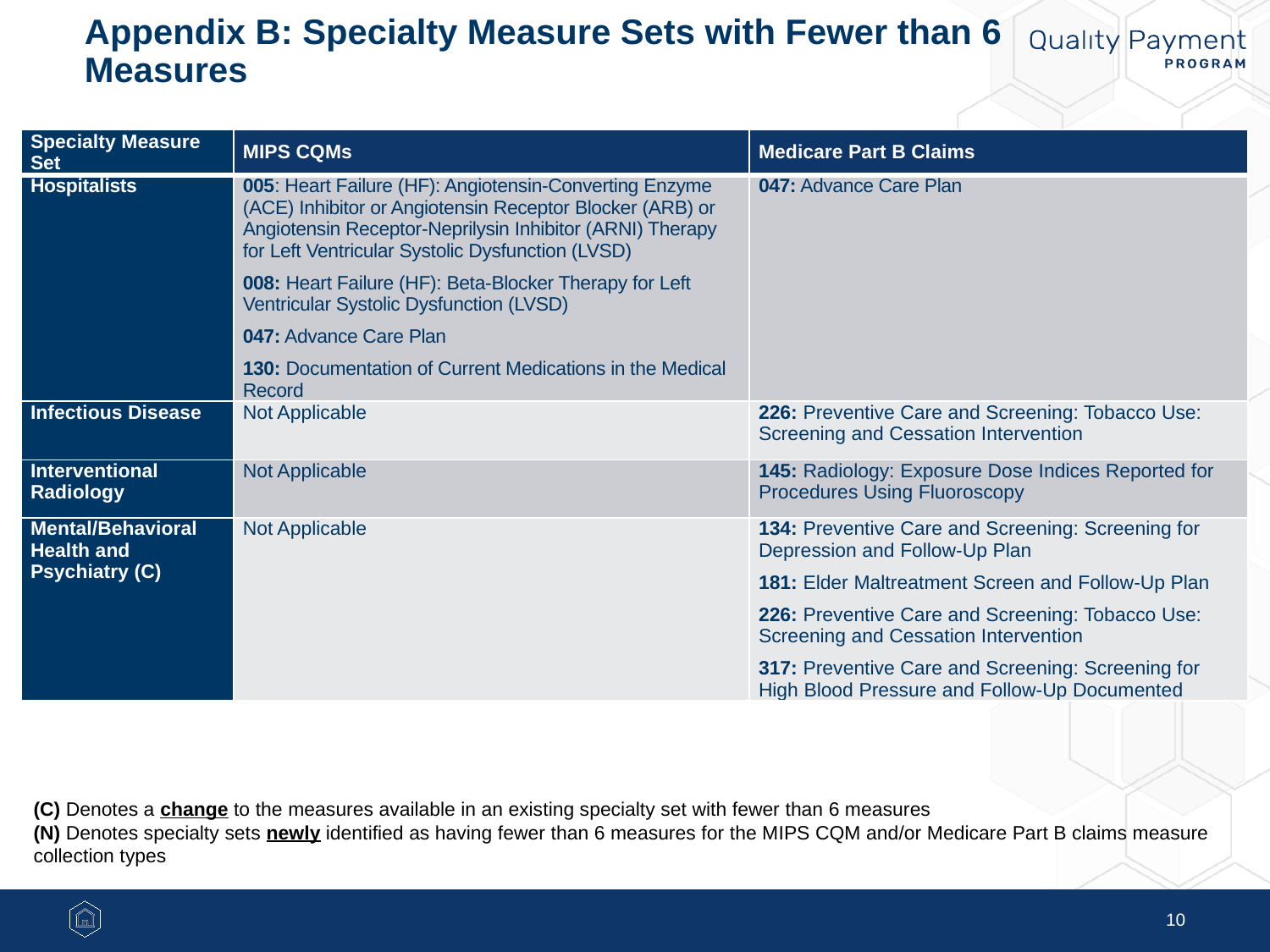

# Appendix B: Specialty Measure Sets with Fewer than 6 Measures
| Specialty Measure Set | MIPS CQMs | Medicare Part B Claims |
| --- | --- | --- |
| Hospitalists | 005: Heart Failure (HF): Angiotensin-Converting Enzyme (ACE) Inhibitor or Angiotensin Receptor Blocker (ARB) or Angiotensin Receptor-Neprilysin Inhibitor (ARNI) Therapy for Left Ventricular Systolic Dysfunction (LVSD) 008: Heart Failure (HF): Beta-Blocker Therapy for Left Ventricular Systolic Dysfunction (LVSD) 047: Advance Care Plan 130: Documentation of Current Medications in the Medical Record | 047: Advance Care Plan |
| Infectious Disease | Not Applicable | 226: Preventive Care and Screening: Tobacco Use: Screening and Cessation Intervention |
| Interventional Radiology | Not Applicable | 145: Radiology: Exposure Dose Indices Reported for Procedures Using Fluoroscopy |
| Mental/Behavioral Health and Psychiatry (C) | Not Applicable | 134: Preventive Care and Screening: Screening for Depression and Follow-Up Plan 181: Elder Maltreatment Screen and Follow-Up Plan 226: Preventive Care and Screening: Tobacco Use: Screening and Cessation Intervention 317: Preventive Care and Screening: Screening for High Blood Pressure and Follow-Up Documented |
(C) Denotes a change to the measures available in an existing specialty set with fewer than 6 measures
(N) Denotes specialty sets newly identified as having fewer than 6 measures for the MIPS CQM and/or Medicare Part B claims measure collection types

10